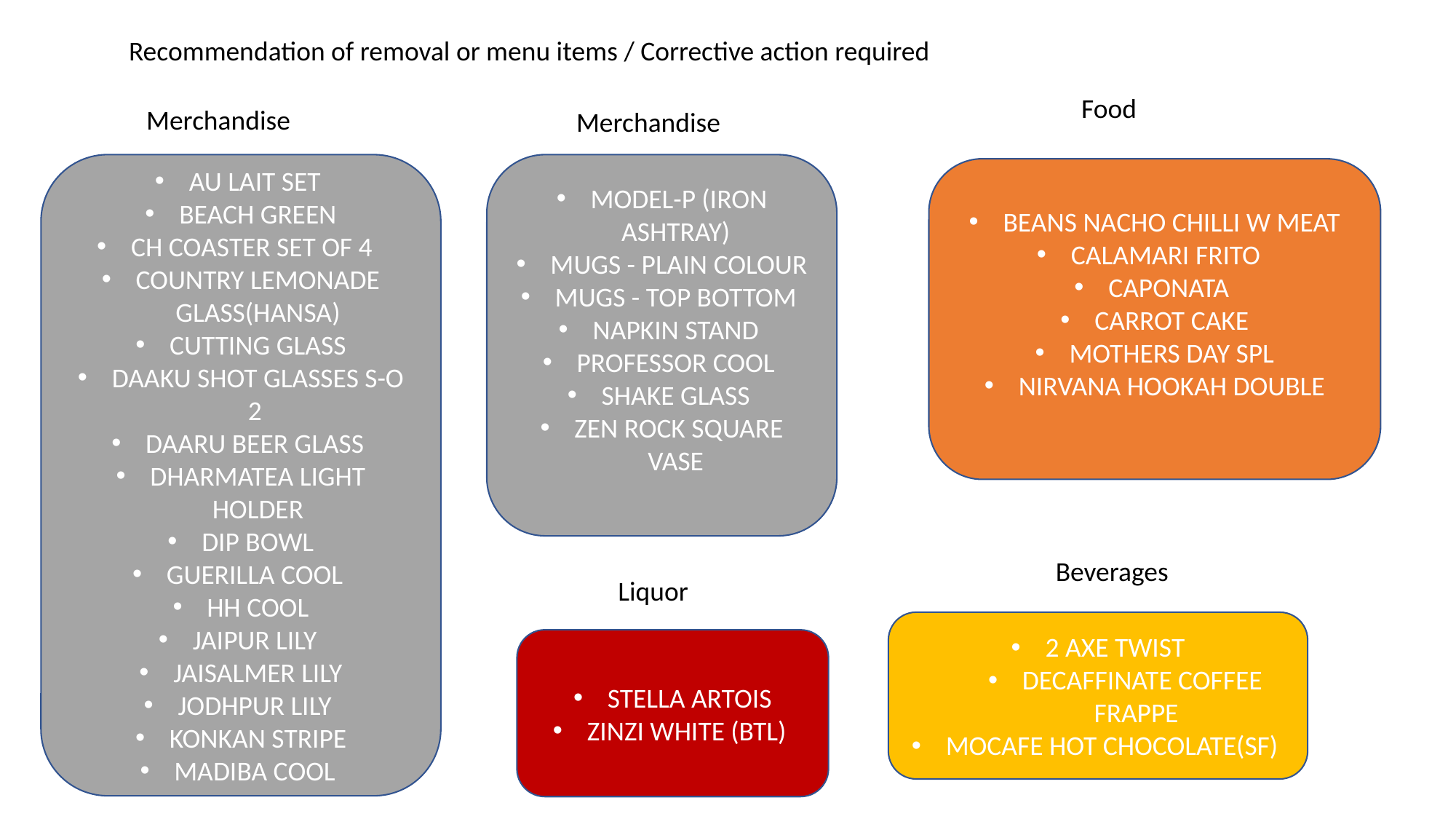

Recommendation of removal or menu items / Corrective action required
Food
Merchandise
Merchandise
AU LAIT SET
BEACH GREEN
CH COASTER SET OF 4
COUNTRY LEMONADE GLASS(HANSA)
CUTTING GLASS
DAAKU SHOT GLASSES S-O 2
DAARU BEER GLASS
DHARMATEA LIGHT HOLDER
DIP BOWL
GUERILLA COOL
HH COOL
JAIPUR LILY
JAISALMER LILY
JODHPUR LILY
KONKAN STRIPE
MADIBA COOL
MODEL-P (IRON ASHTRAY)
MUGS - PLAIN COLOUR
MUGS - TOP BOTTOM
NAPKIN STAND
PROFESSOR COOL
SHAKE GLASS
ZEN ROCK SQUARE VASE

BEANS NACHO CHILLI W MEAT
CALAMARI FRITO
CAPONATA
CARROT CAKE
MOTHERS DAY SPL
NIRVANA HOOKAH DOUBLE

  Misc
Beverages
Liquor
2 AXE TWIST
DECAFFINATE COFFEE FRAPPE
MOCAFE HOT CHOCOLATE(SF)
STELLA ARTOIS
ZINZI WHITE (BTL)